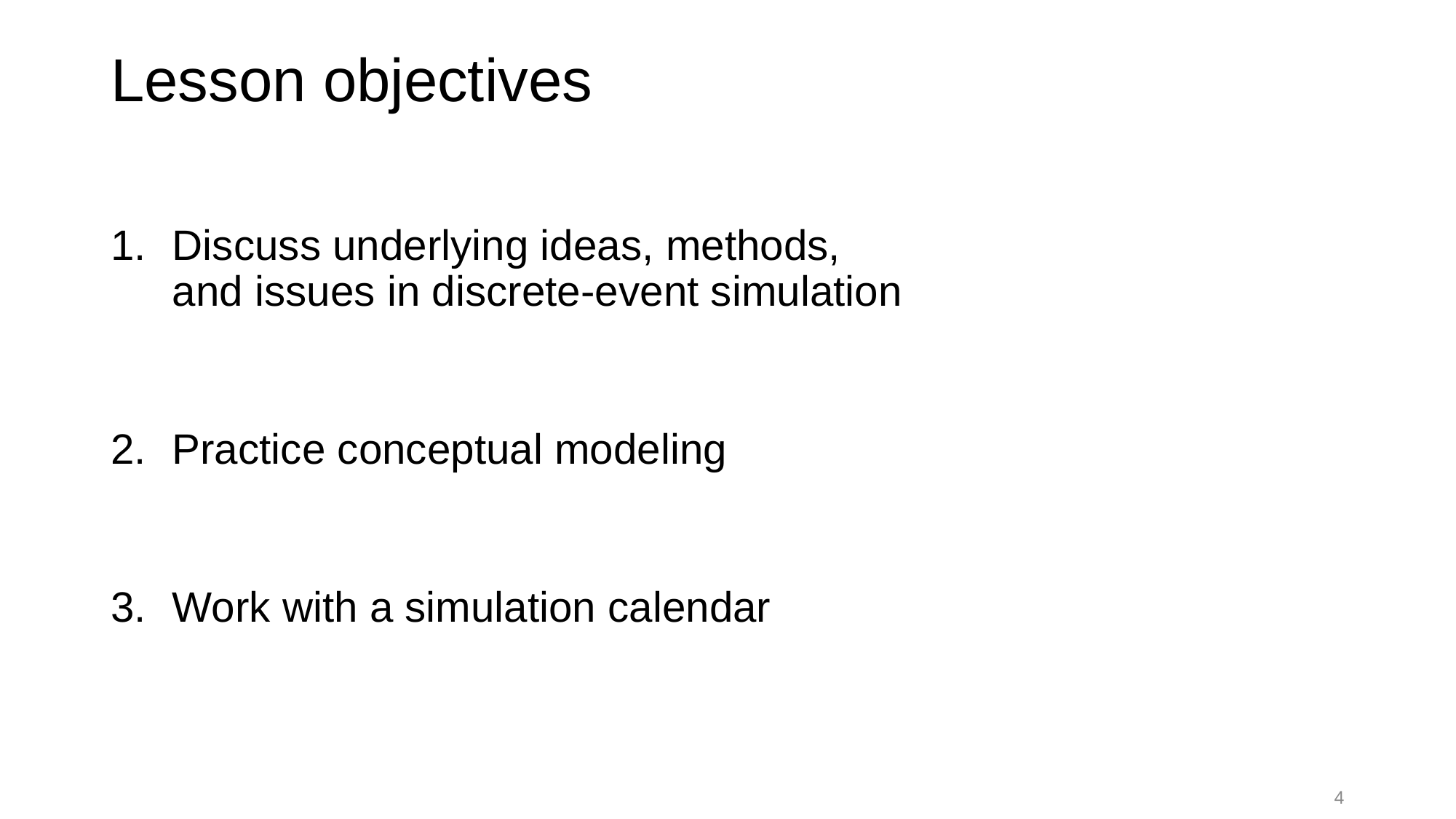

# Lesson objectives
Discuss underlying ideas, methods,
and issues in discrete-event simulation

Practice conceptual modeling

Work with a simulation calendar

4